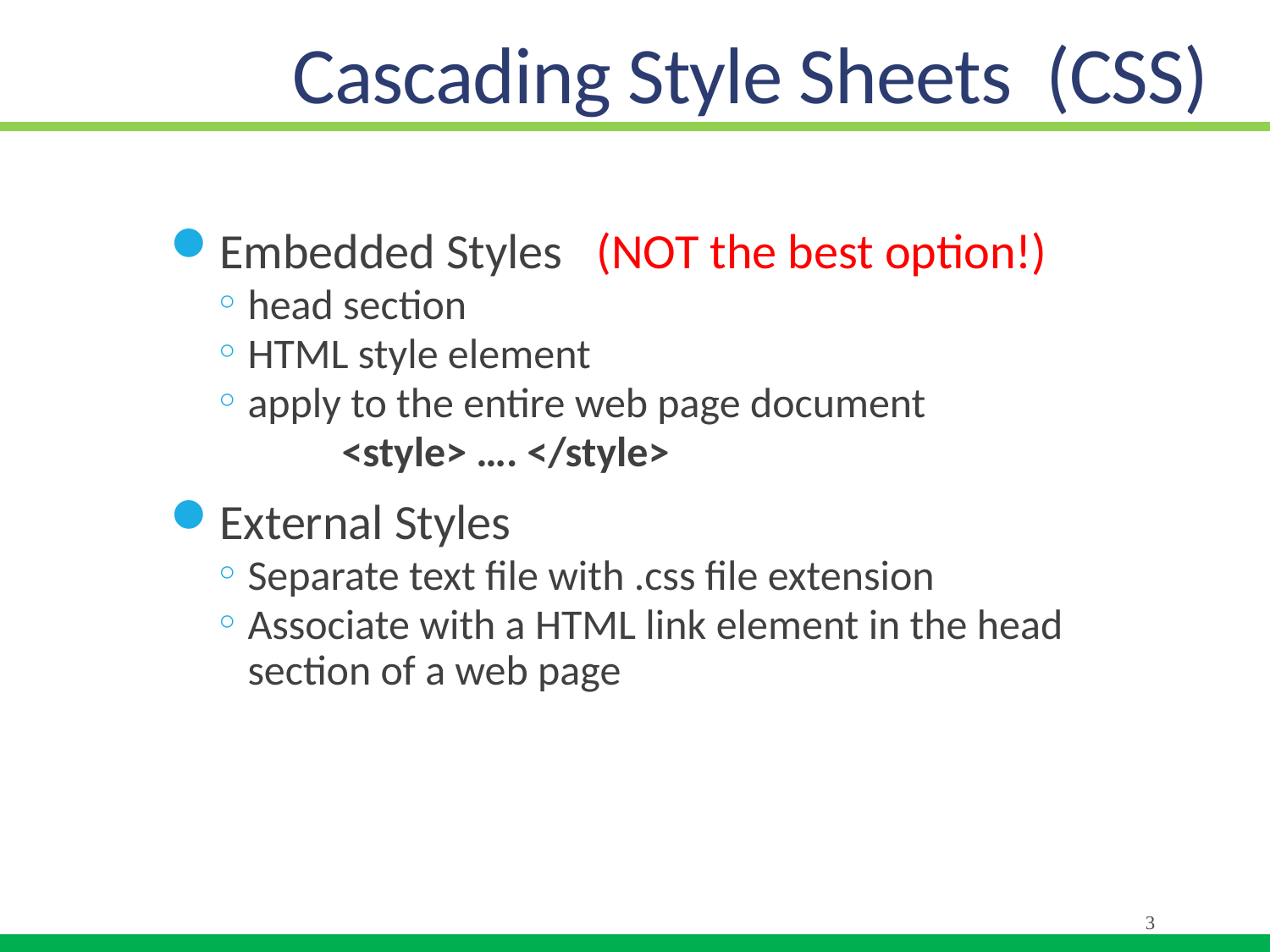

# Cascading Style Sheets  (CSS)

Embedded Styles   (NOT the best option!)
head section
HTML style element
apply to the entire web page document
	<style> …. </style>
External Styles
Separate text file with .css file extension
Associate with a HTML link element in the head section of a web page

3